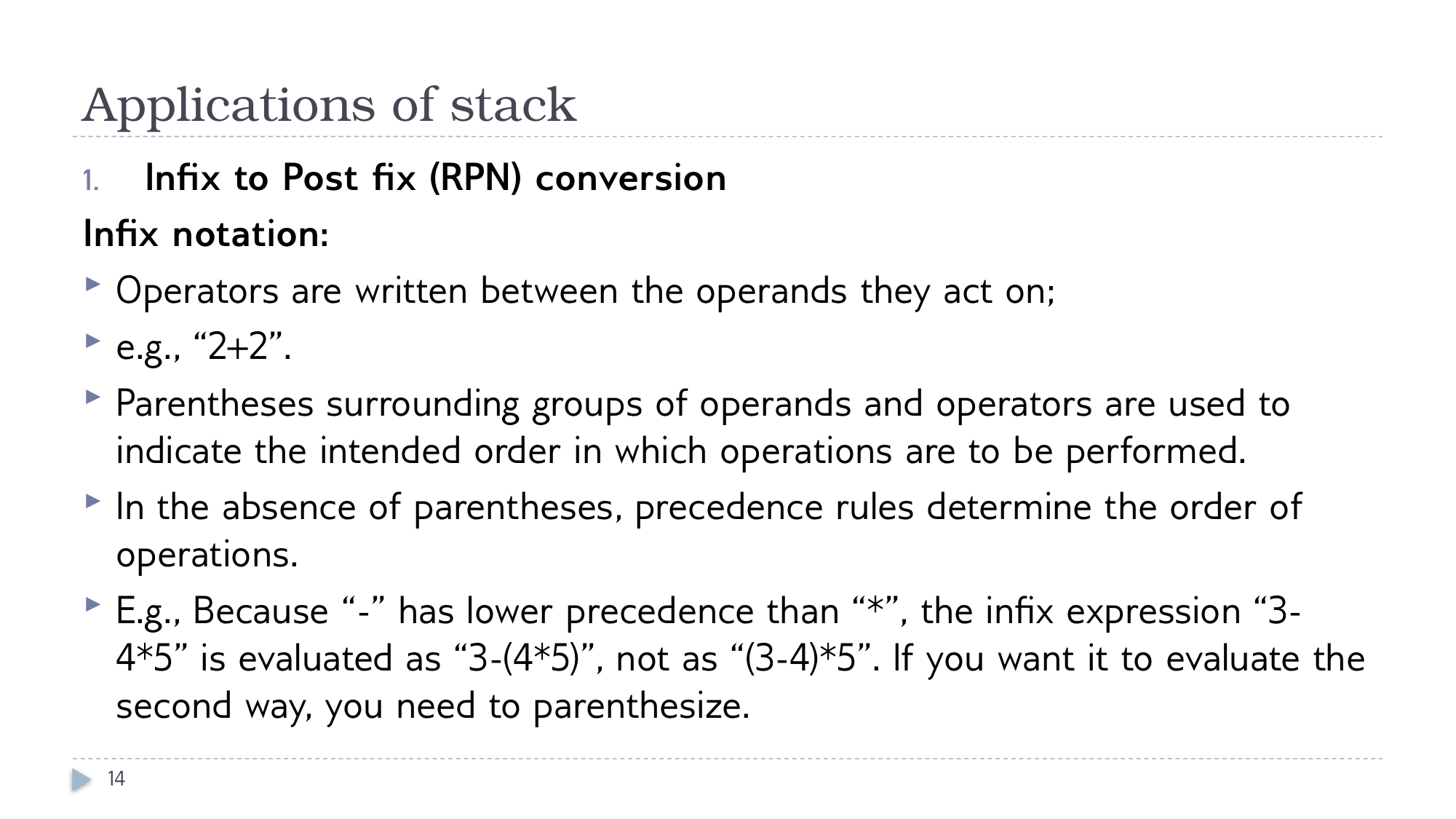

# Applications of stack
Infix to Post fix (RPN) conversion
Infix notation:
Operators are written between the operands they act on;
e.g., “2+2”.
Parentheses surrounding groups of operands and operators are used to indicate the intended order in which operations are to be performed.
In the absence of parentheses, precedence rules determine the order of operations.
E.g., Because “-” has lower precedence than “*”, the infix expression “3-4*5” is evaluated as “3-(4*5)”, not as “(3-4)*5”. If you want it to evaluate the second way, you need to parenthesize.
14